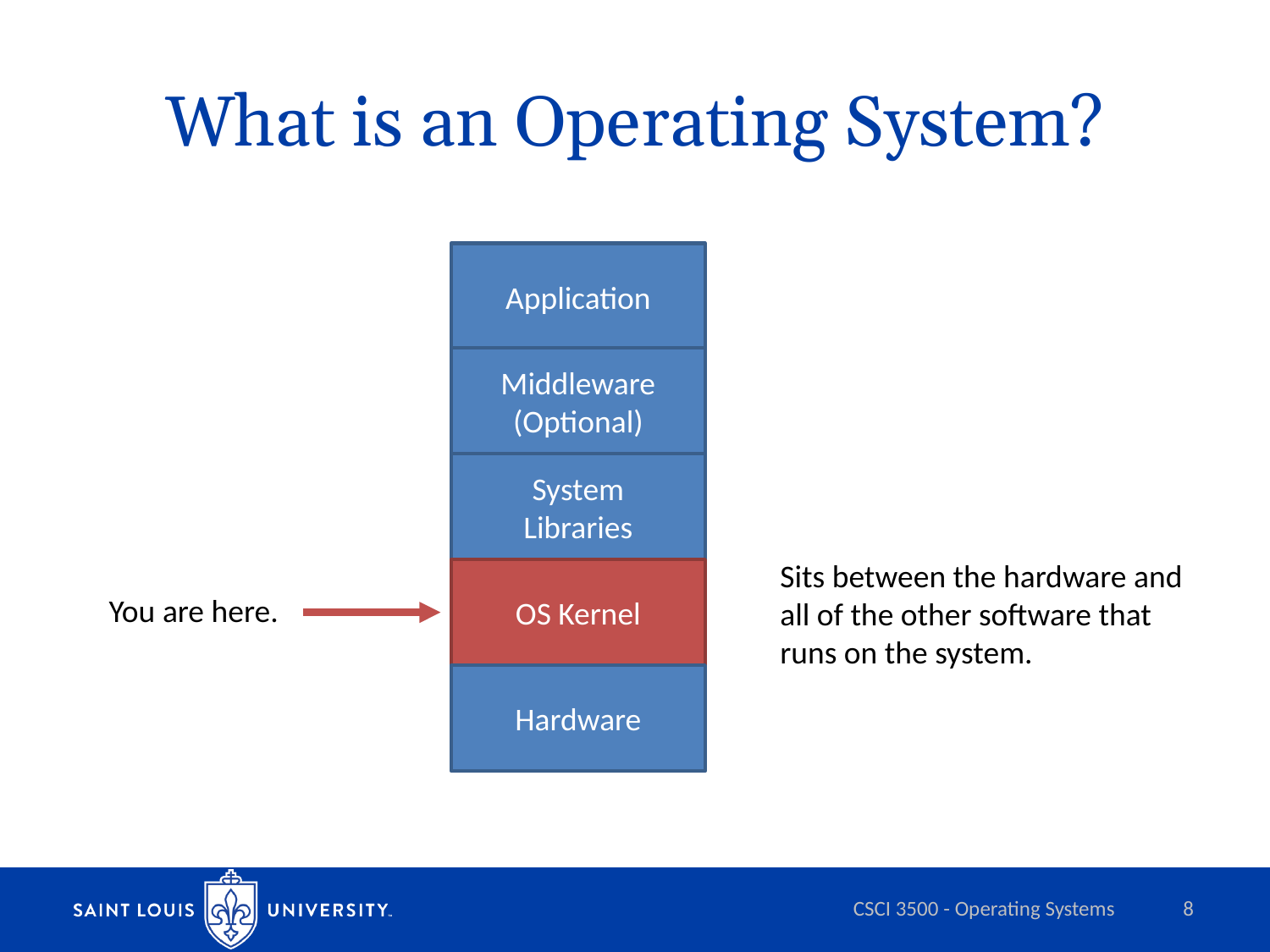

# What is an Operating System?
Application
Middleware
(Optional)
System
Libraries
OS Kernel
Hardware
You are here.
Sits between the hardware and
all of the other software that
runs on the system.
CSCI 3500 - Operating Systems
8